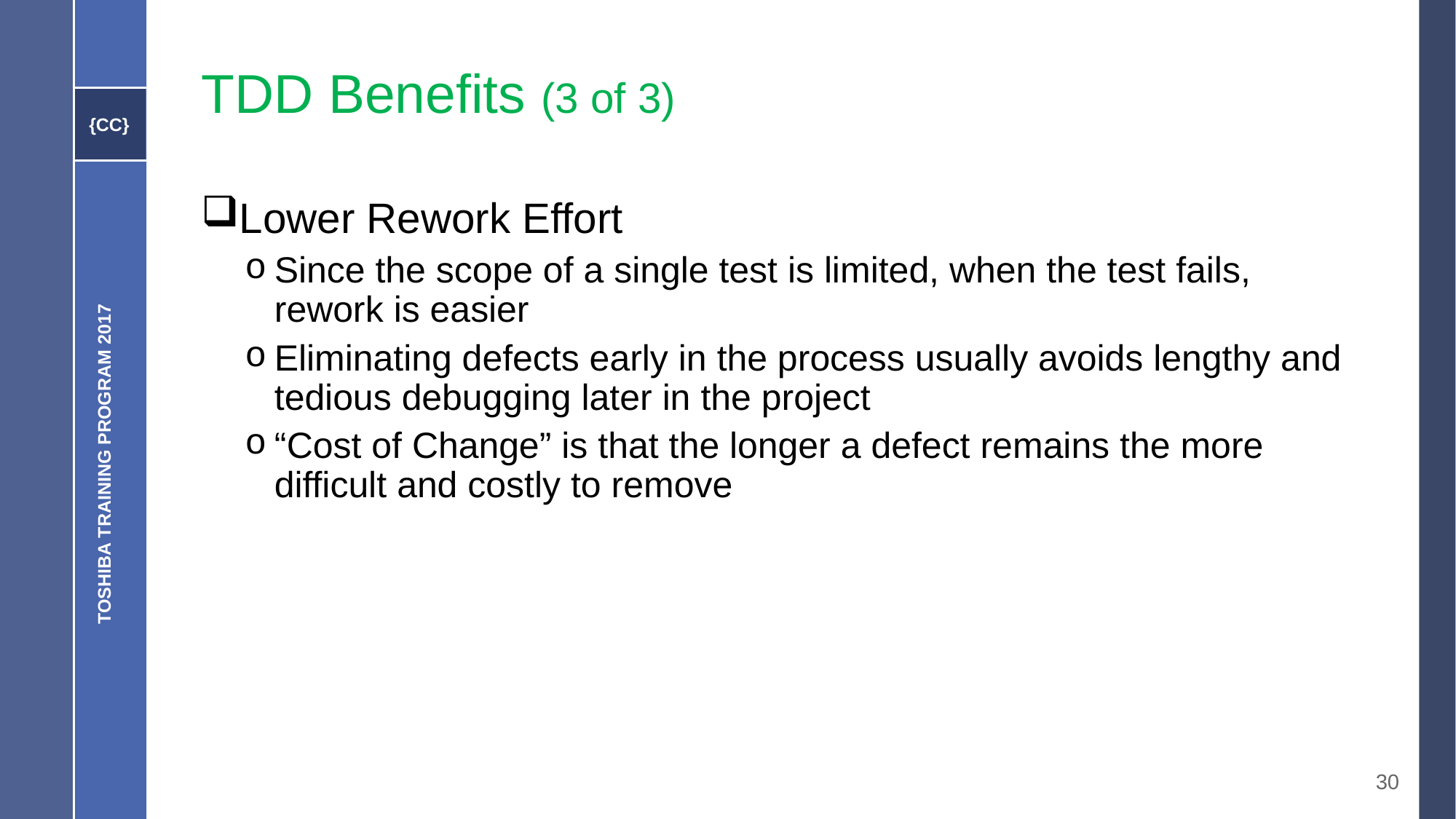

# TDD Benefits (3 of 3)
Lower Rework Effort
Since the scope of a single test is limited, when the test fails, rework is easier
Eliminating defects early in the process usually avoids lengthy and tedious debugging later in the project
“Cost of Change” is that the longer a defect remains the more difficult and costly to remove

Toshiba Training Program 2017
30